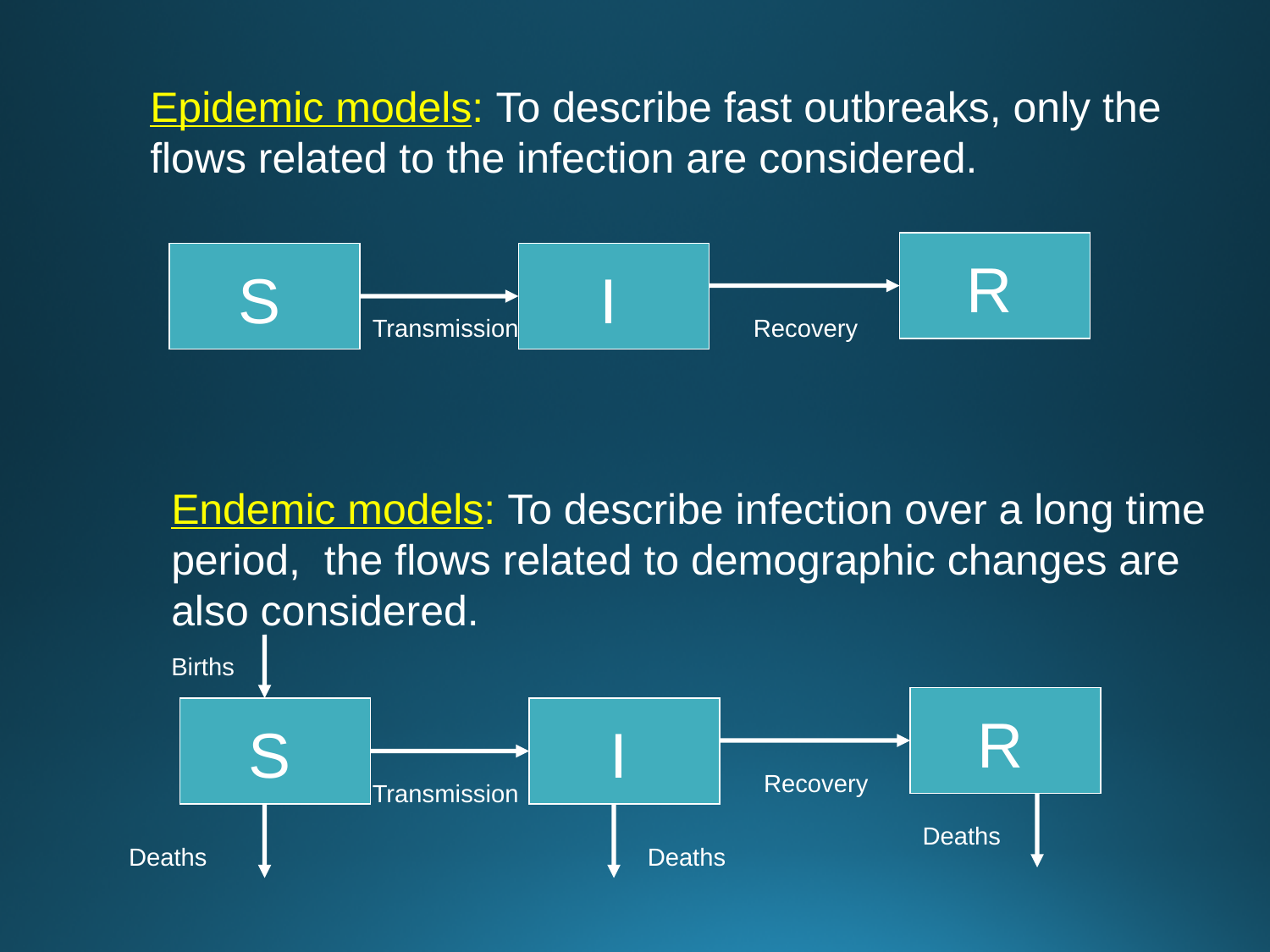

Epidemic models: To describe fast outbreaks, only the flows related to the infection are considered.

R
S
I

Transmission
Recovery
Endemic models: To describe infection over a long time period,  the flows related to demographic changes are also considered.

Births

R
S
I

Recovery
Transmission

Deaths
Deaths
Deaths